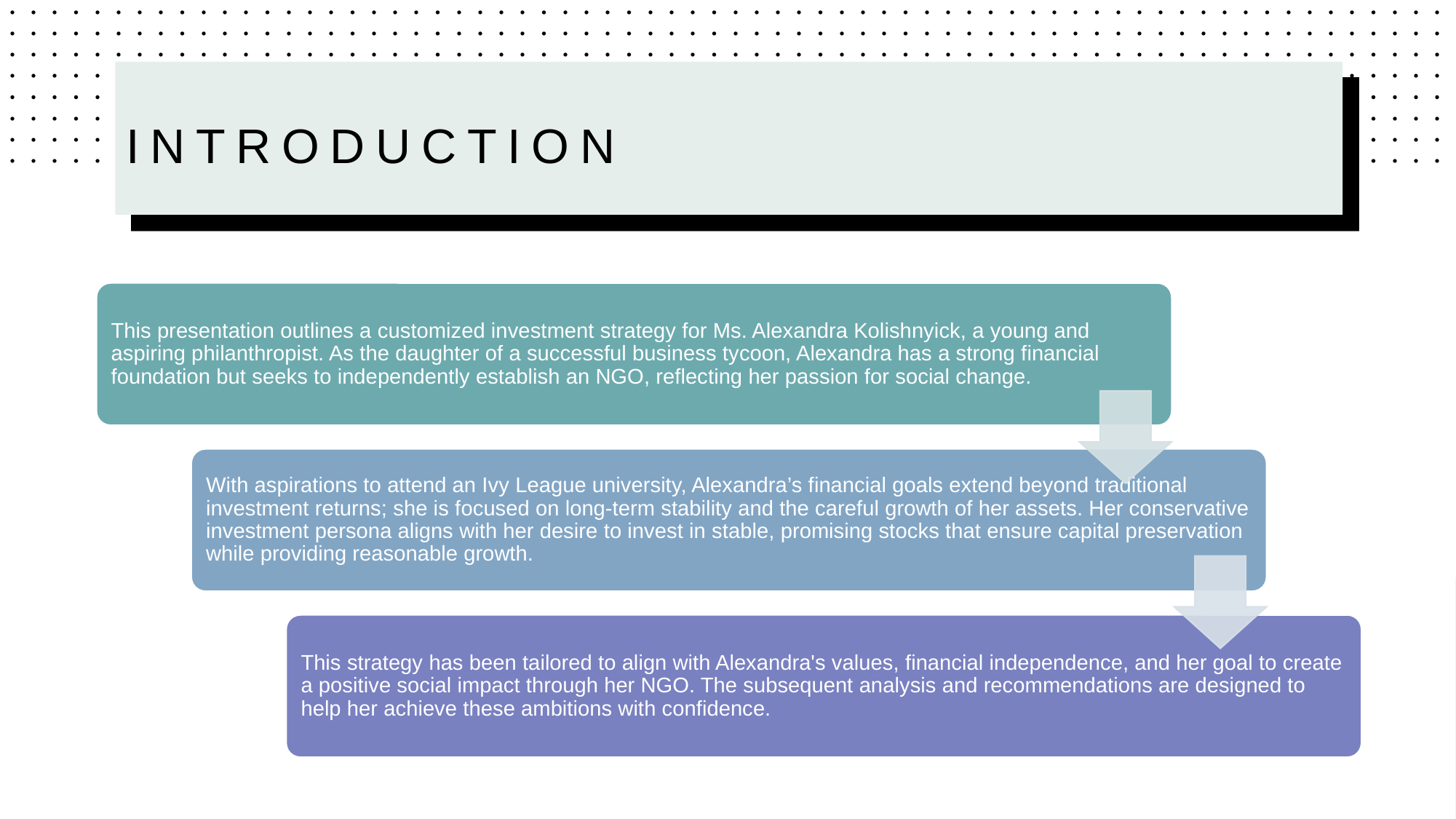

# Introduction
This presentation outlines a customized investment strategy for Ms. Alexandra Kolishnyick, a young and aspiring philanthropist. As the daughter of a successful business tycoon, Alexandra has a strong financial foundation but seeks to independently establish an NGO, reflecting her passion for social change.
With aspirations to attend an Ivy League university, Alexandra’s financial goals extend beyond traditional investment returns; she is focused on long-term stability and the careful growth of her assets. Her conservative investment persona aligns with her desire to invest in stable, promising stocks that ensure capital preservation while providing reasonable growth.
This strategy has been tailored to align with Alexandra's values, financial independence, and her goal to create a positive social impact through her NGO. The subsequent analysis and recommendations are designed to help her achieve these ambitions with confidence.